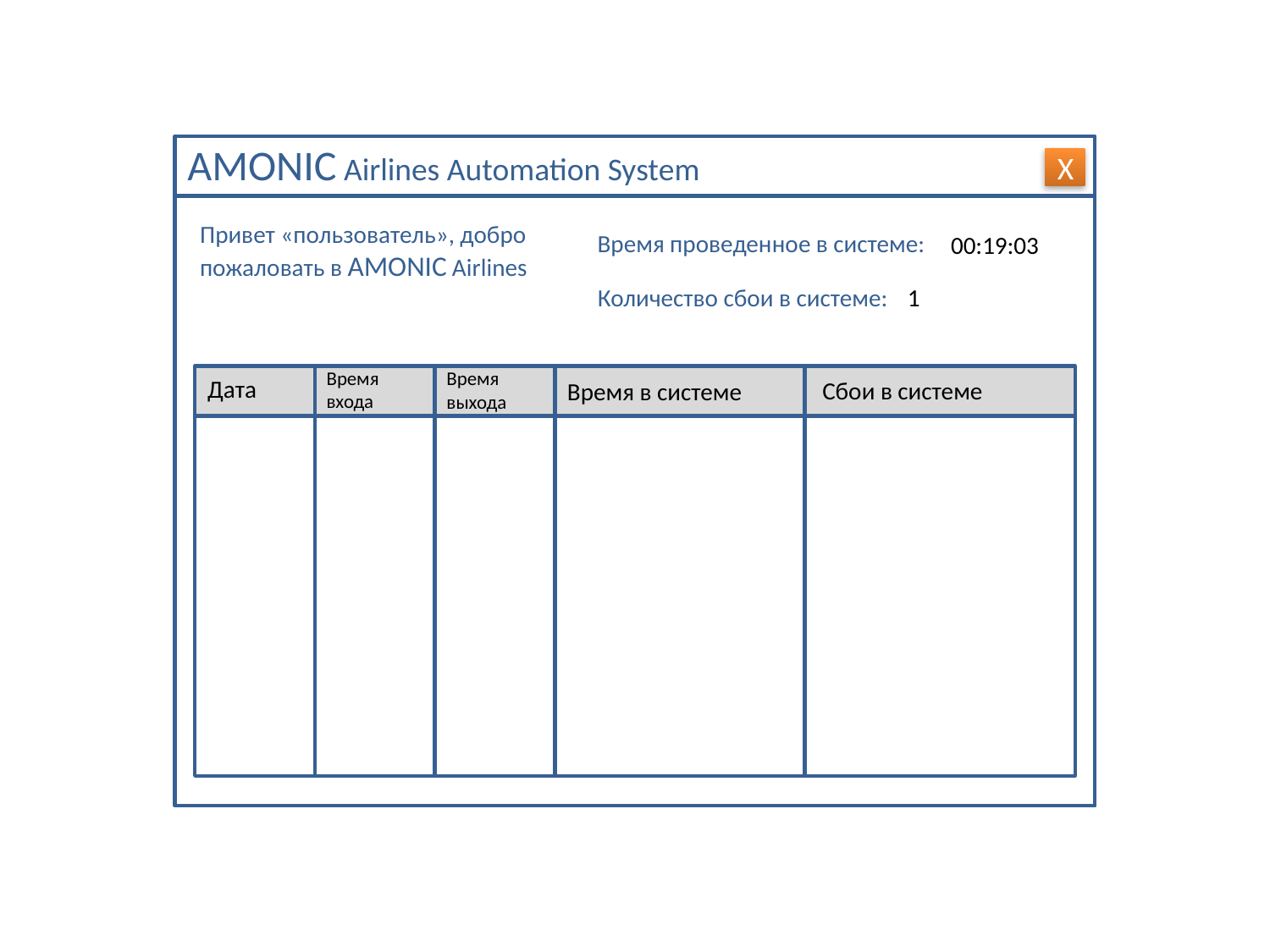

AMONIC Airlines Automation System

Х
Привет «пользователь», добро пожаловать в AMONIC Airlines
Время проведенное в системе:
00:19:03
Количество сбои в системе:
1
Время
входа
Время выхода

Дата
Сбои в системе
Время в системе